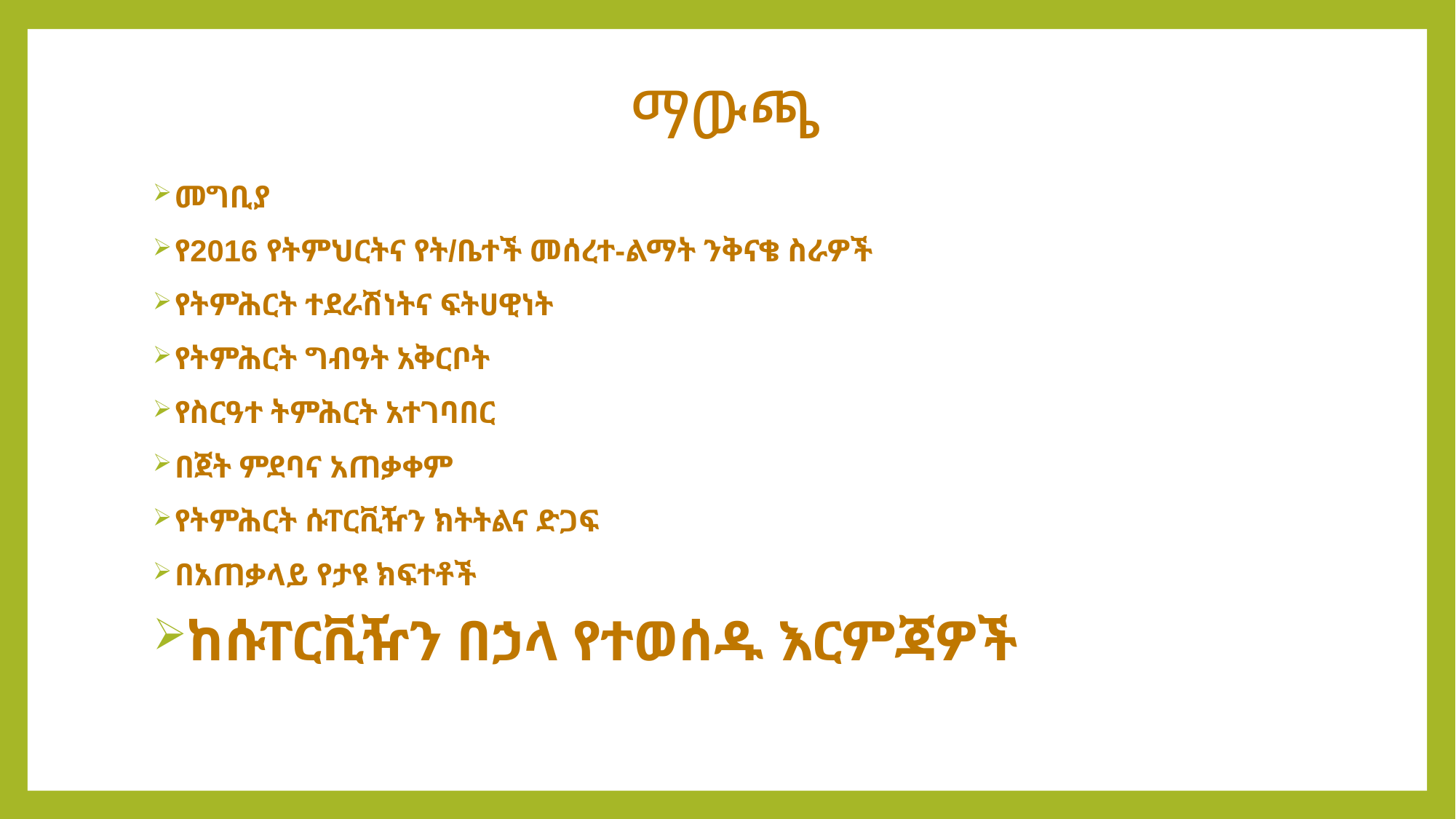

# ማውጫ
መግቢያ
የ2016 የትምህርትና የት/ቤተች መሰረተ-ልማት ንቅናቄ ስራዎች
የትምሕርት ተደራሽነትና ፍትሀዊነት
የትምሕርት ግብዓት አቅርቦት
የስርዓተ ትምሕርት አተገባበር
በጀት ምደባና አጠቃቀም
የትምሕርት ሱፐርቪዥን ክትትልና ድጋፍ
በአጠቃላይ የታዩ ክፍተቶች
ከሱፐርቪዥን በኃላ የተወሰዱ እርምጃዎች